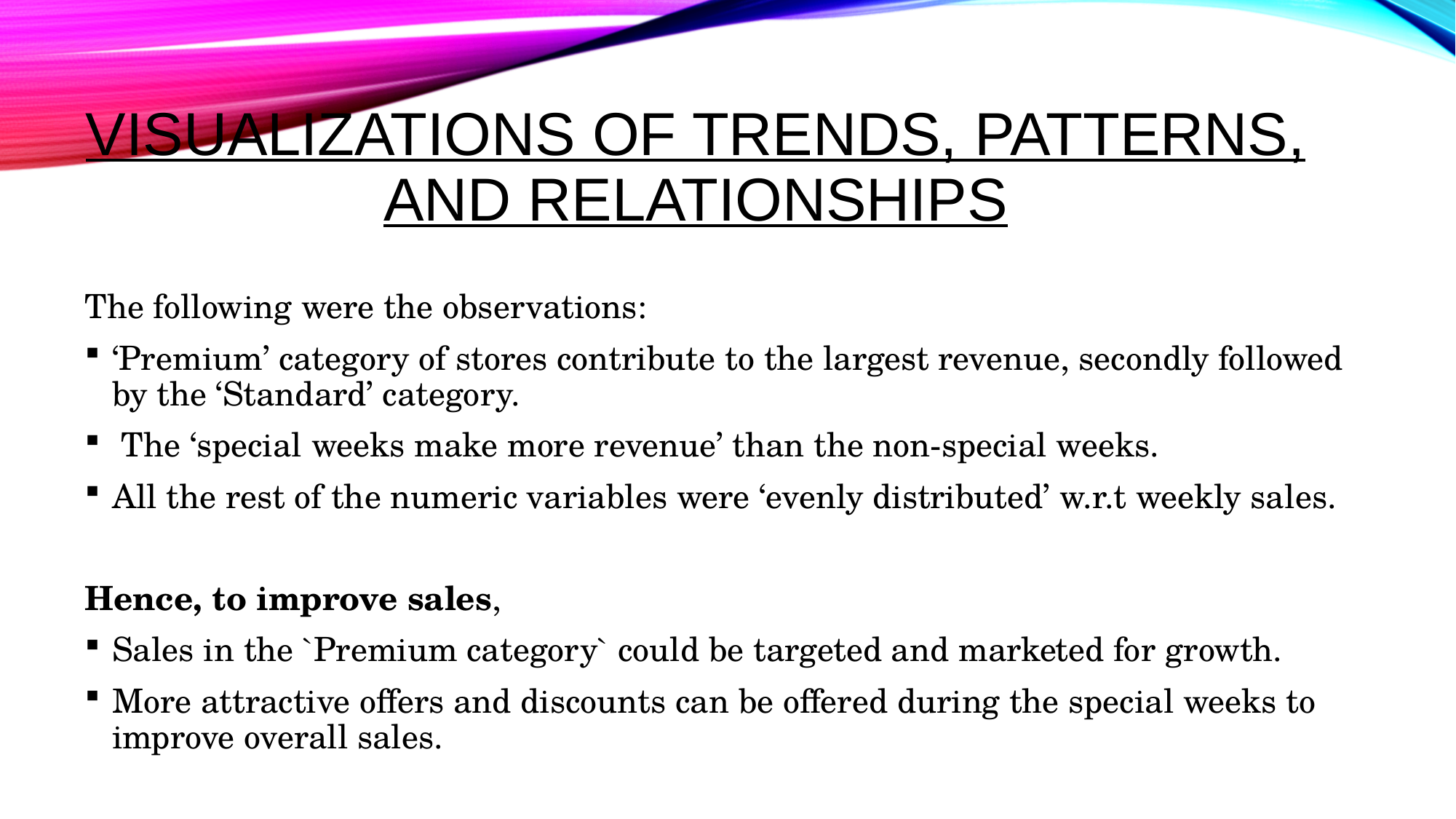

# Visualizations of trends, patterns, and relationships
The following were the observations:
‘Premium’ category of stores contribute to the largest revenue, secondly followed by the ‘Standard’ category.
 The ‘special weeks make more revenue’ than the non-special weeks.
All the rest of the numeric variables were ‘evenly distributed’ w.r.t weekly sales.

Hence, to improve sales,
Sales in the `Premium category` could be targeted and marketed for growth.
More attractive offers and discounts can be offered during the special weeks to improve overall sales.